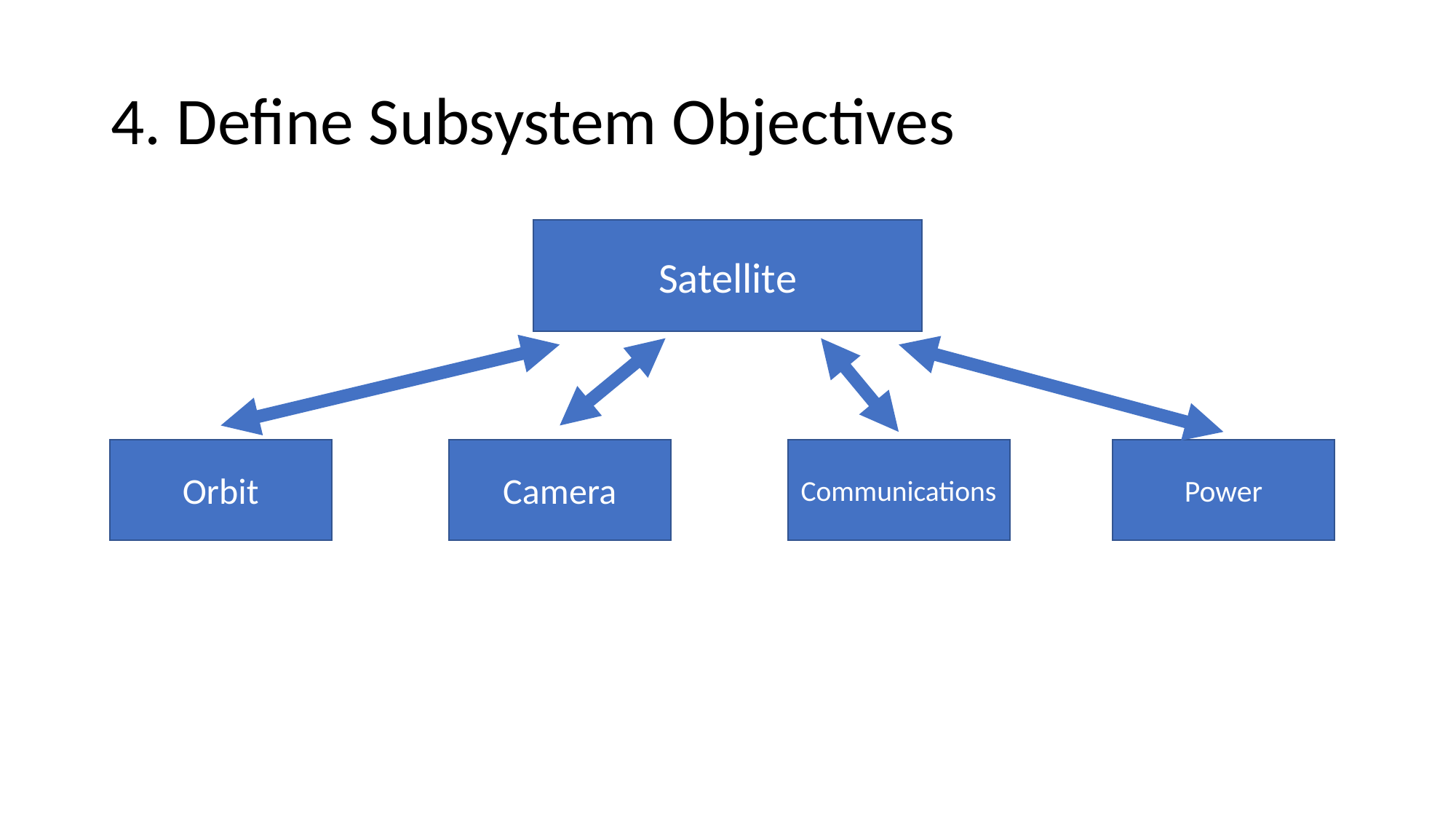

# 4. Define Subsystem Objectives
Satellite
Orbit
Camera
Communications
Power